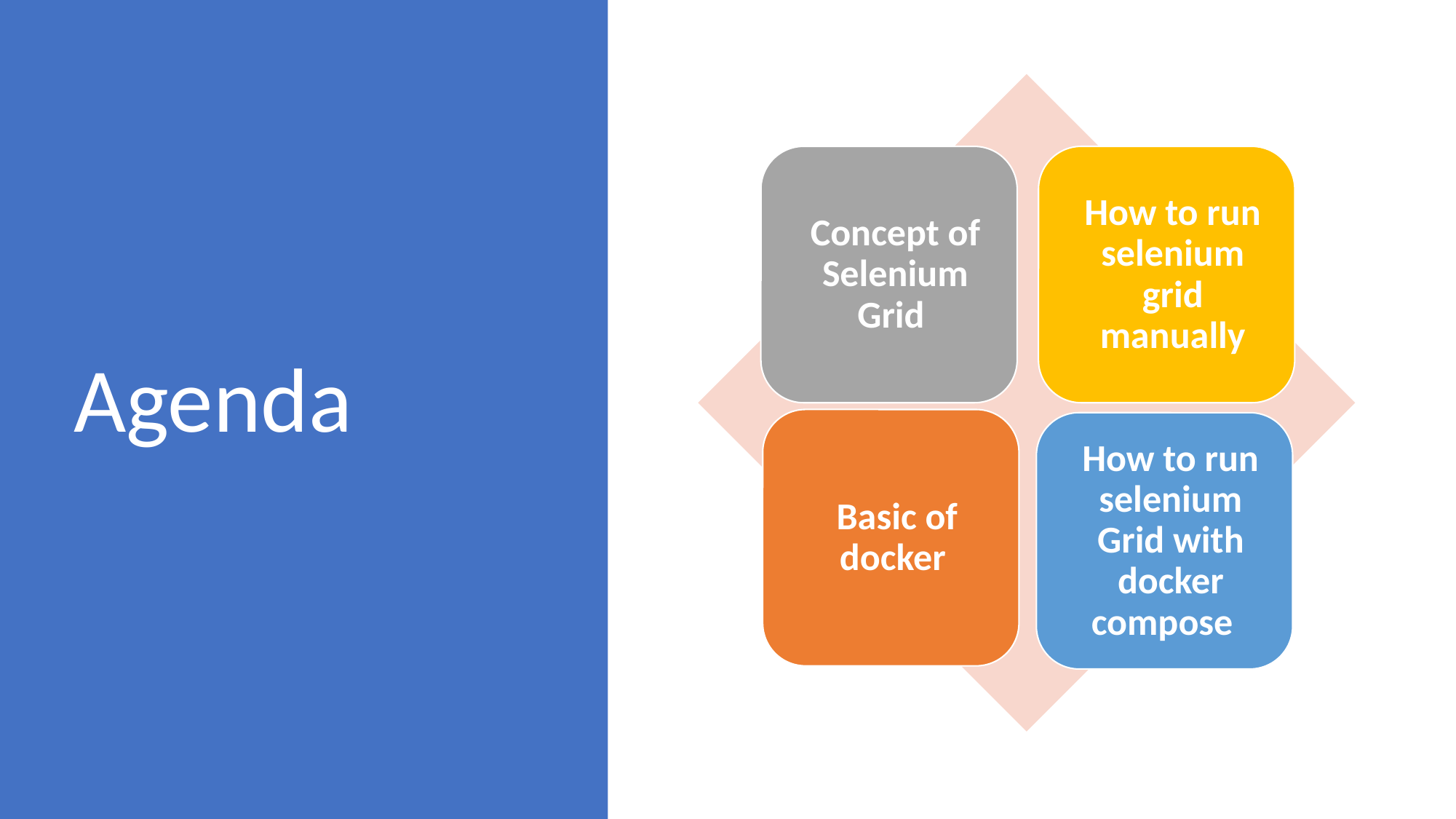

# Agenda
Basic of docker
Concept of Selenium Grid
How to run selenium grid manually
How to run selenium Grid with docker compose